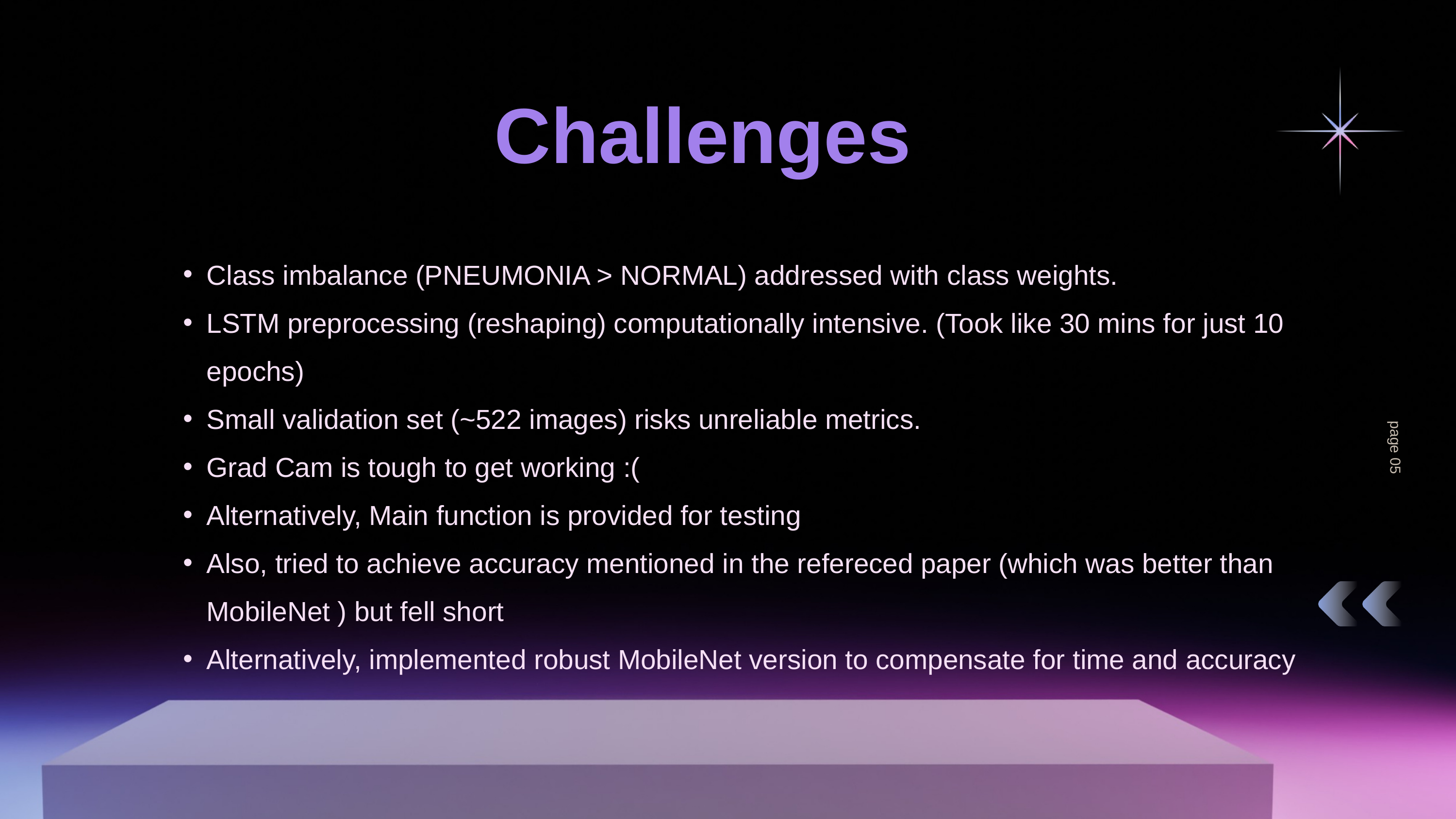

Challenges
Class imbalance (PNEUMONIA > NORMAL) addressed with class weights.
LSTM preprocessing (reshaping) computationally intensive. (Took like 30 mins for just 10 epochs)
Small validation set (~522 images) risks unreliable metrics.
Grad Cam is tough to get working :(
Alternatively, Main function is provided for testing
Also, tried to achieve accuracy mentioned in the refereced paper (which was better than MobileNet ) but fell short
Alternatively, implemented robust MobileNet version to compensate for time and accuracy

page 05